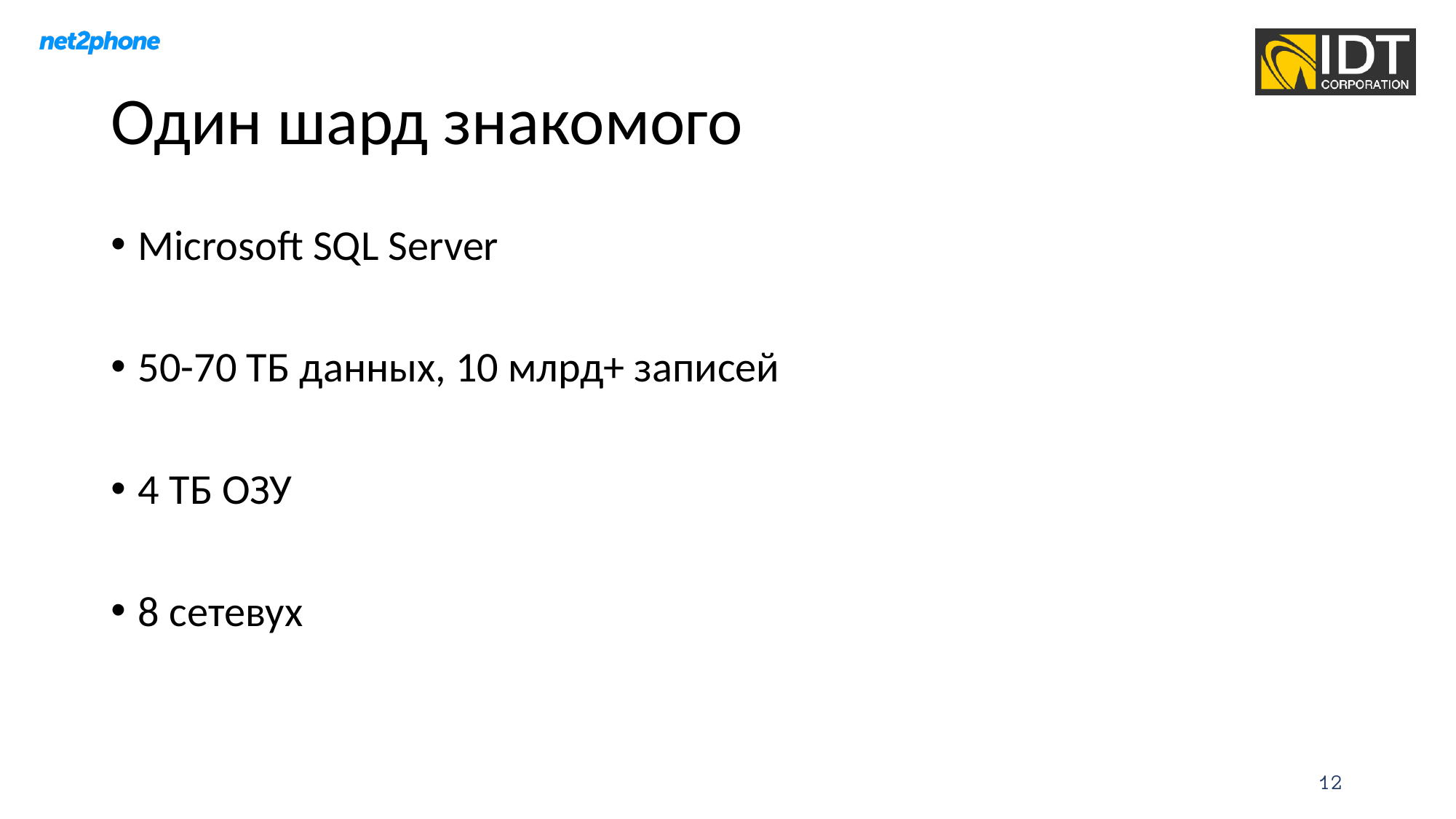

# Один шард знакомого
Microsoft SQL Server

50-70 ТБ данных, 10 млрд+ записей

4 ТБ ОЗУ

8 сетевух
12